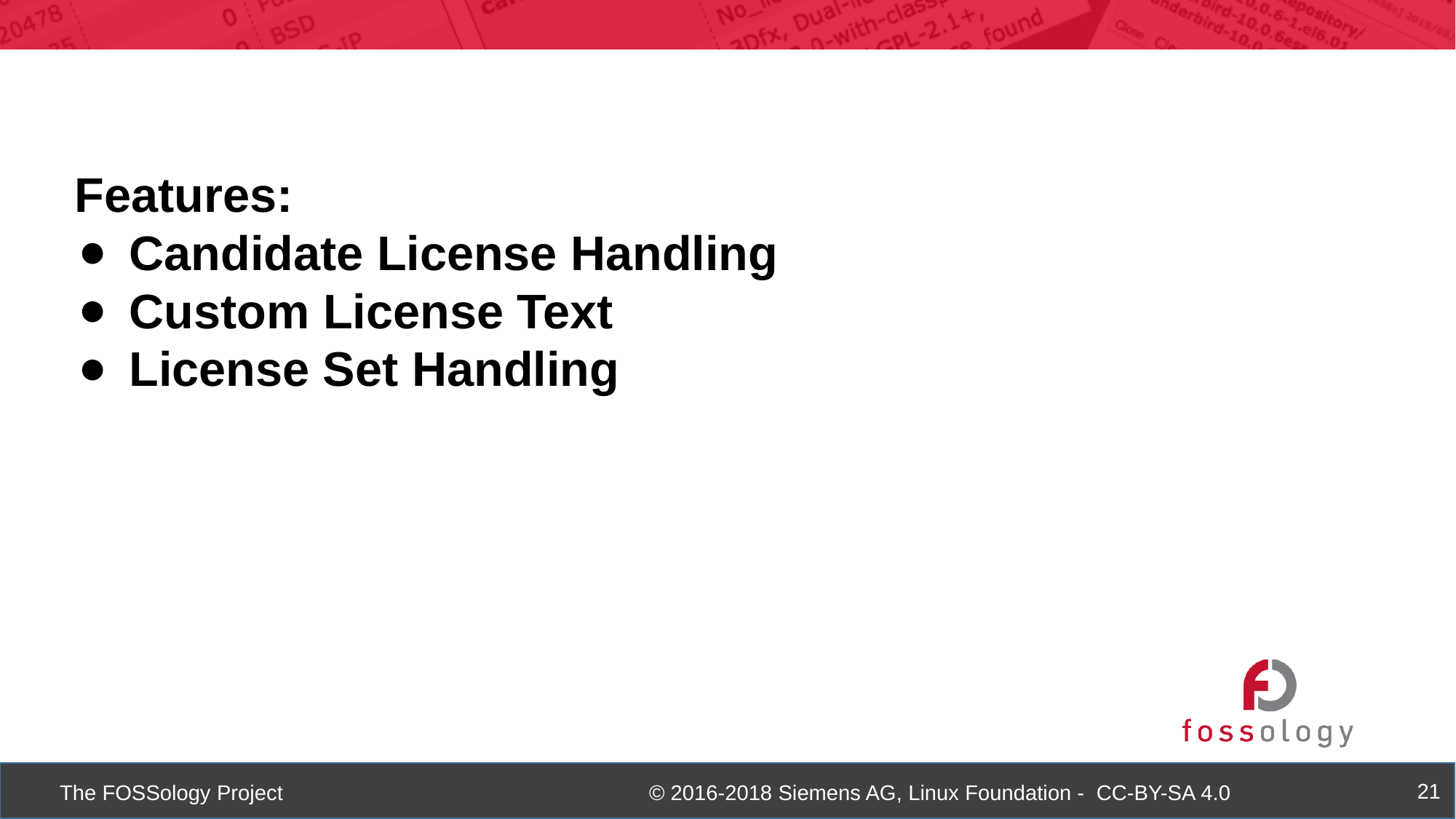

Features:
Candidate License Handling
Custom License Text
License Set Handling